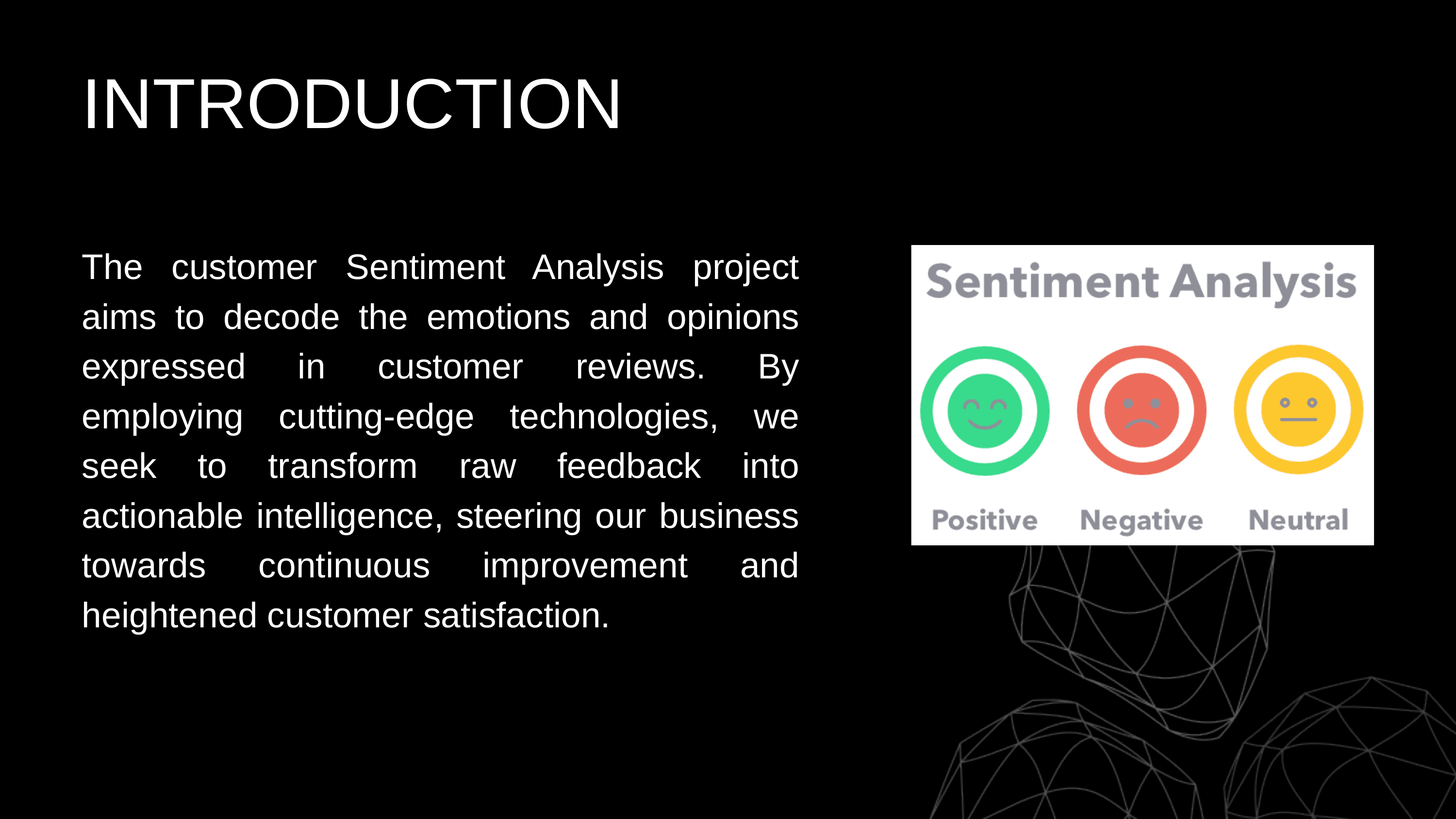

INTRODUCTION
The customer Sentiment Analysis project aims to decode the emotions and opinions expressed in customer reviews. By employing cutting-edge technologies, we seek to transform raw feedback into actionable intelligence, steering our business towards continuous improvement and heightened customer satisfaction.